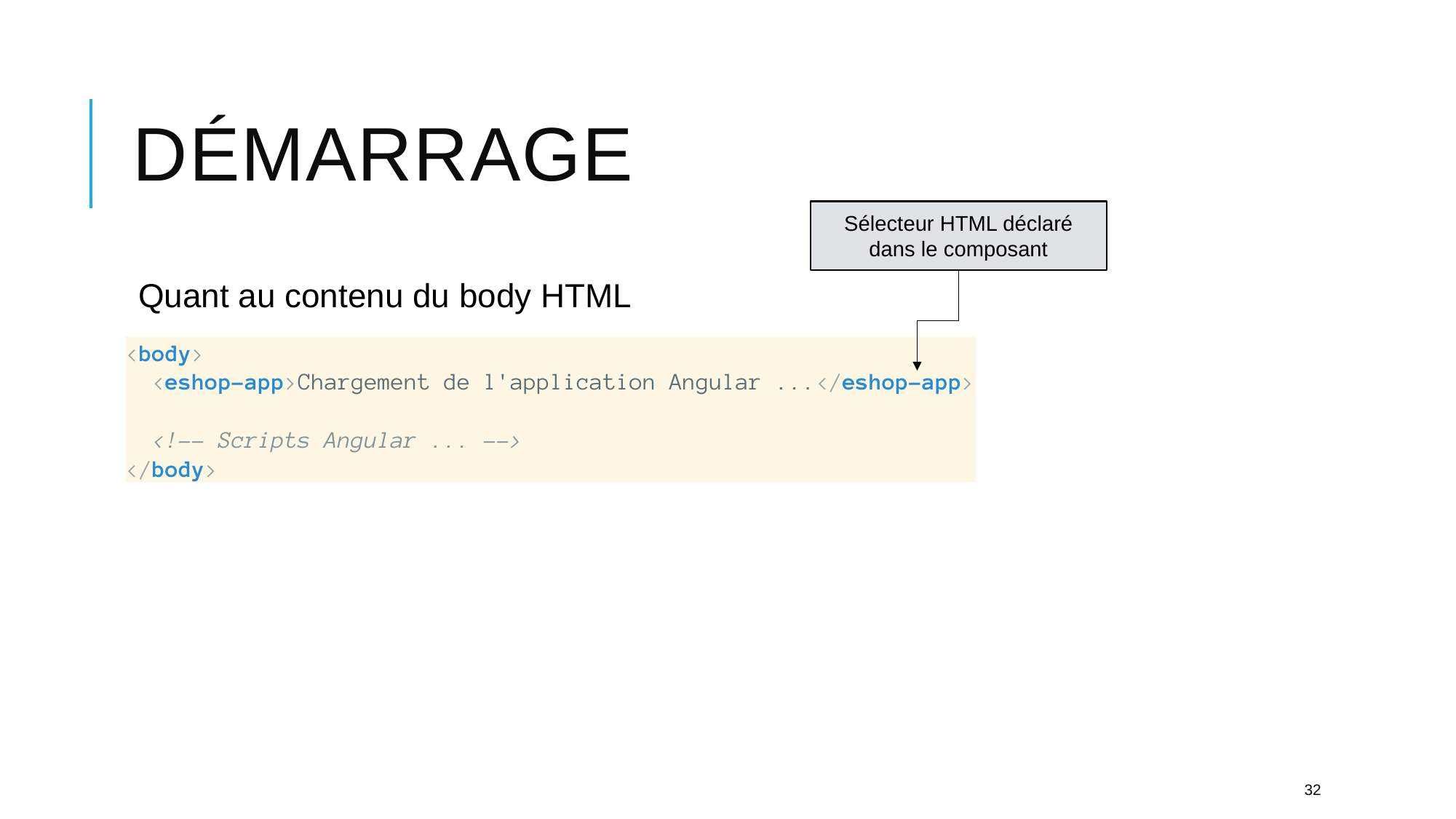

# Démarrage
Sélecteur HTML déclaré dans le composant
Quant au contenu du body HTML
<body>
  <eshop-app>Chargement de l'application Angular ...</eshop-app>

  <!-- Scripts Angular ... -->
</body>
32